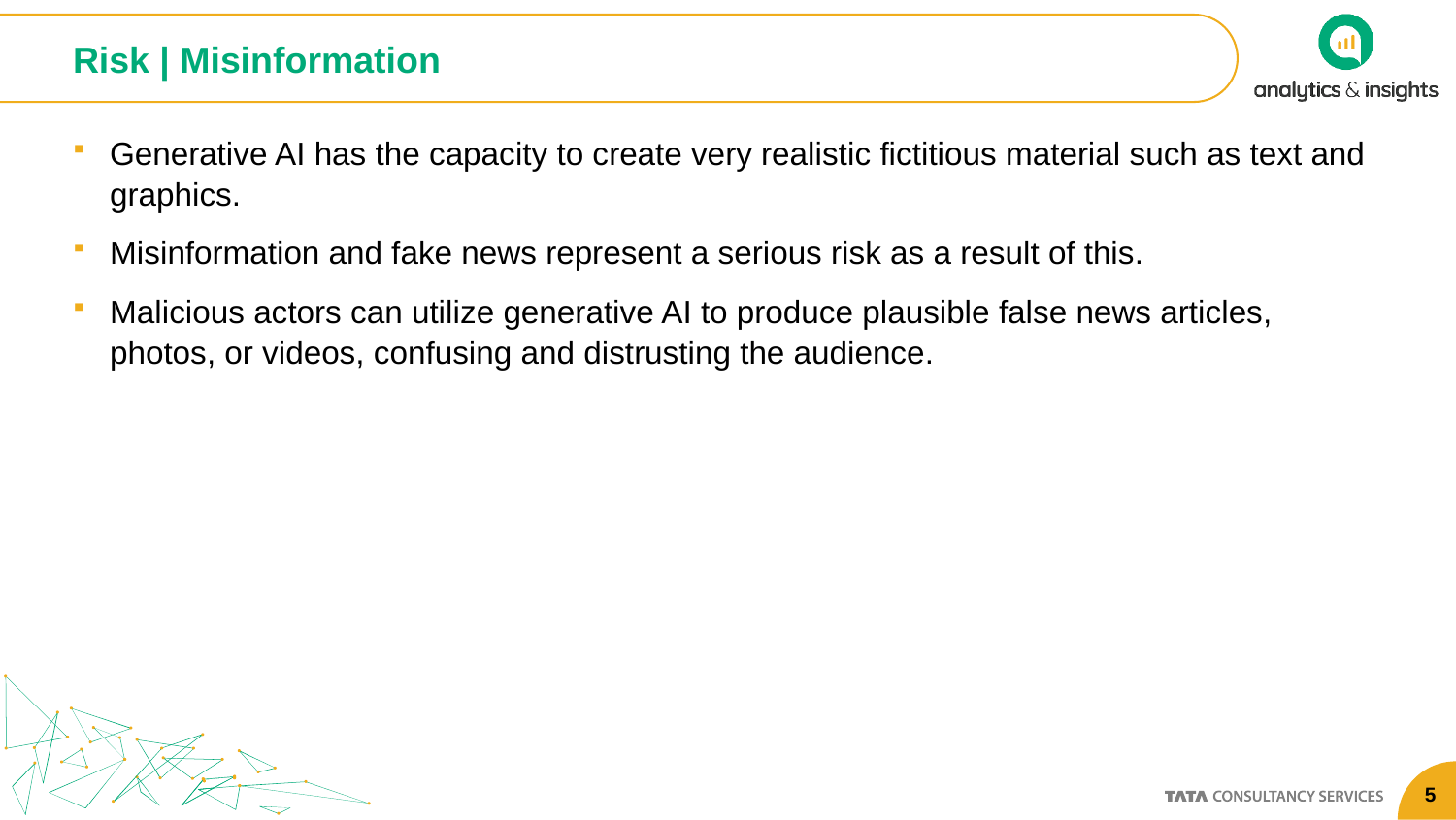

# Risk | Misinformation
Generative AI has the capacity to create very realistic fictitious material such as text and graphics.
Misinformation and fake news represent a serious risk as a result of this.
Malicious actors can utilize generative AI to produce plausible false news articles, photos, or videos, confusing and distrusting the audience.
5